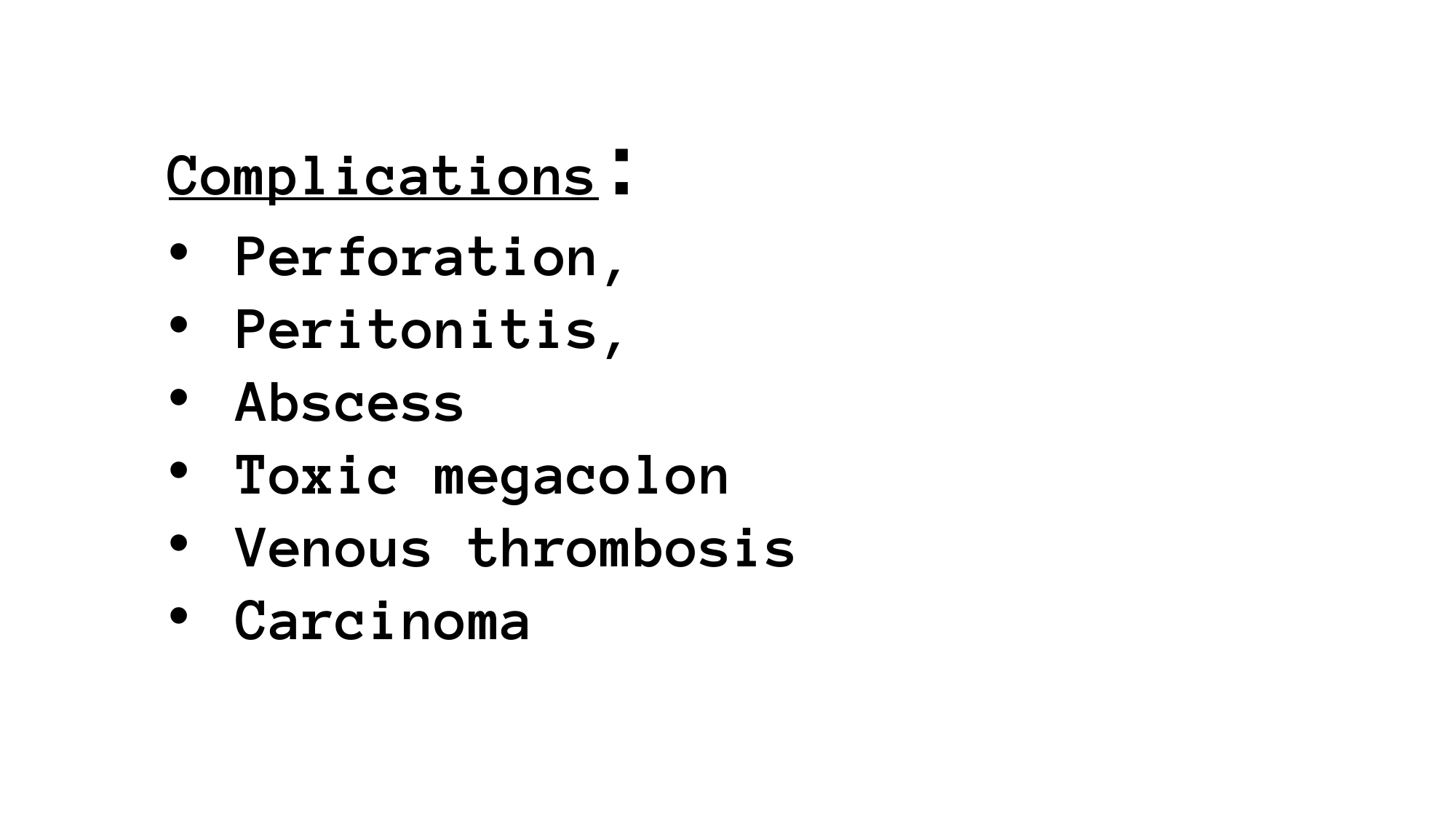

Complications:
Perforation,
Peritonitis,
Abscess
Toxic megacolon
Venous thrombosis
Carcinoma